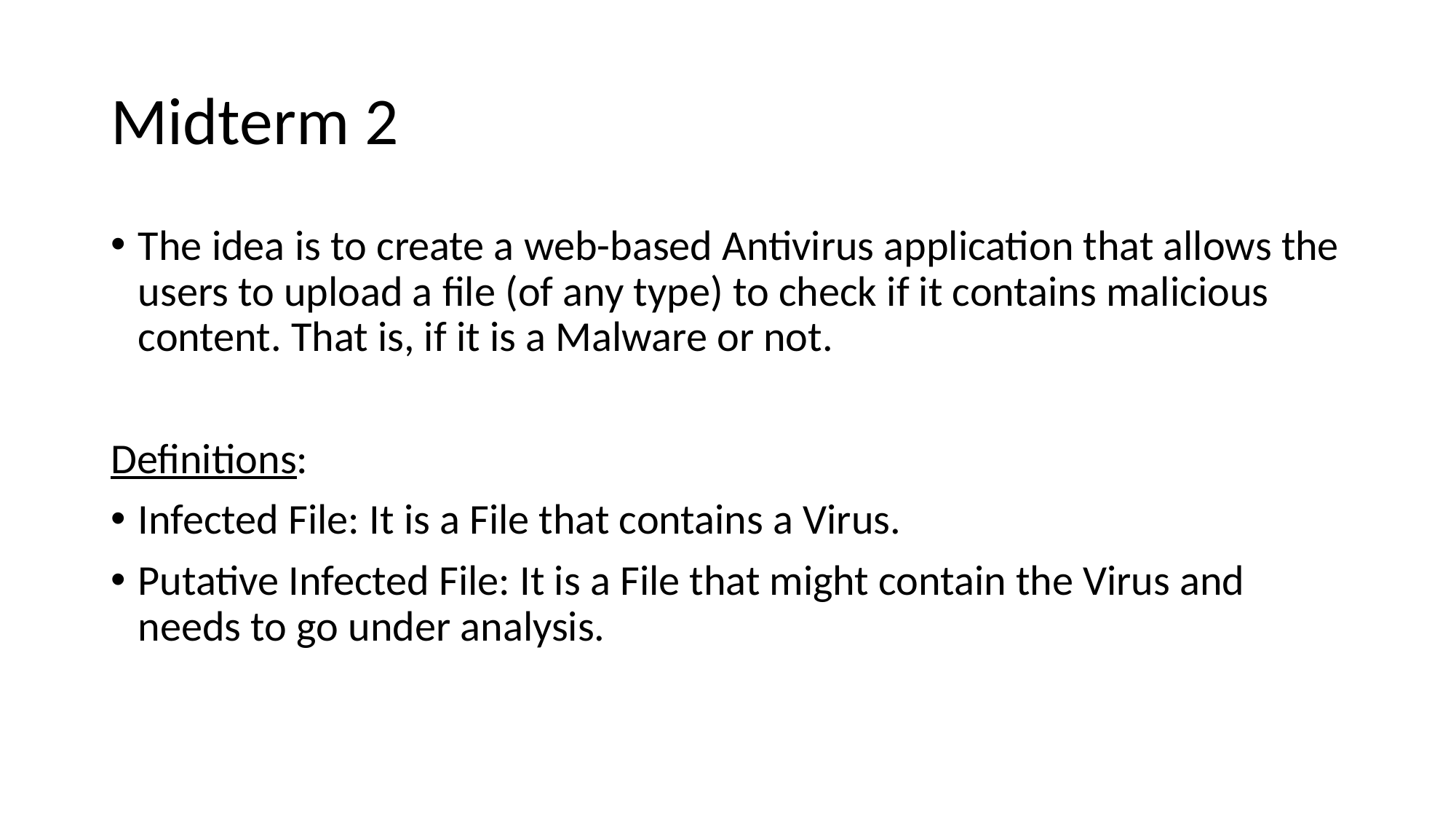

# Midterm 2
The idea is to create a web-based Antivirus application that allows the users to upload a file (of any type) to check if it contains malicious content. That is, if it is a Malware or not.

Definitions:
Infected File: It is a File that contains a Virus.
Putative Infected File: It is a File that might contain the Virus and needs to go under analysis.